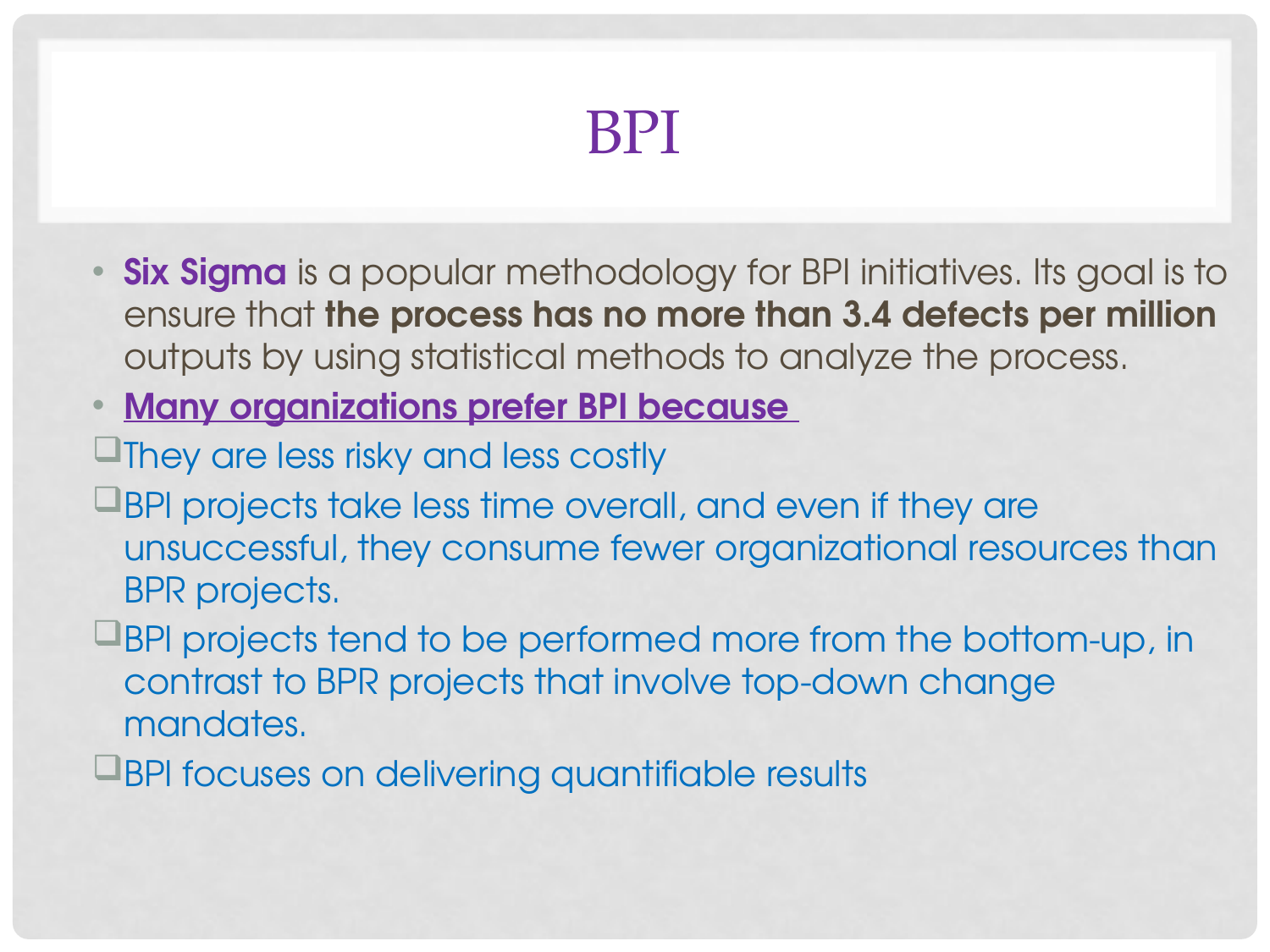

# BPI
Six Sigma is a popular methodology for BPI initiatives. Its goal is to ensure that the process has no more than 3.4 defects per million outputs by using statistical methods to analyze the process.
Many organizations prefer BPI because
They are less risky and less costly
BPI projects take less time overall, and even if they are unsuccessful, they consume fewer organizational resources than BPR projects.
BPI projects tend to be performed more from the bottom-up, in contrast to BPR projects that involve top-down change mandates.
BPI focuses on delivering quantifiable results